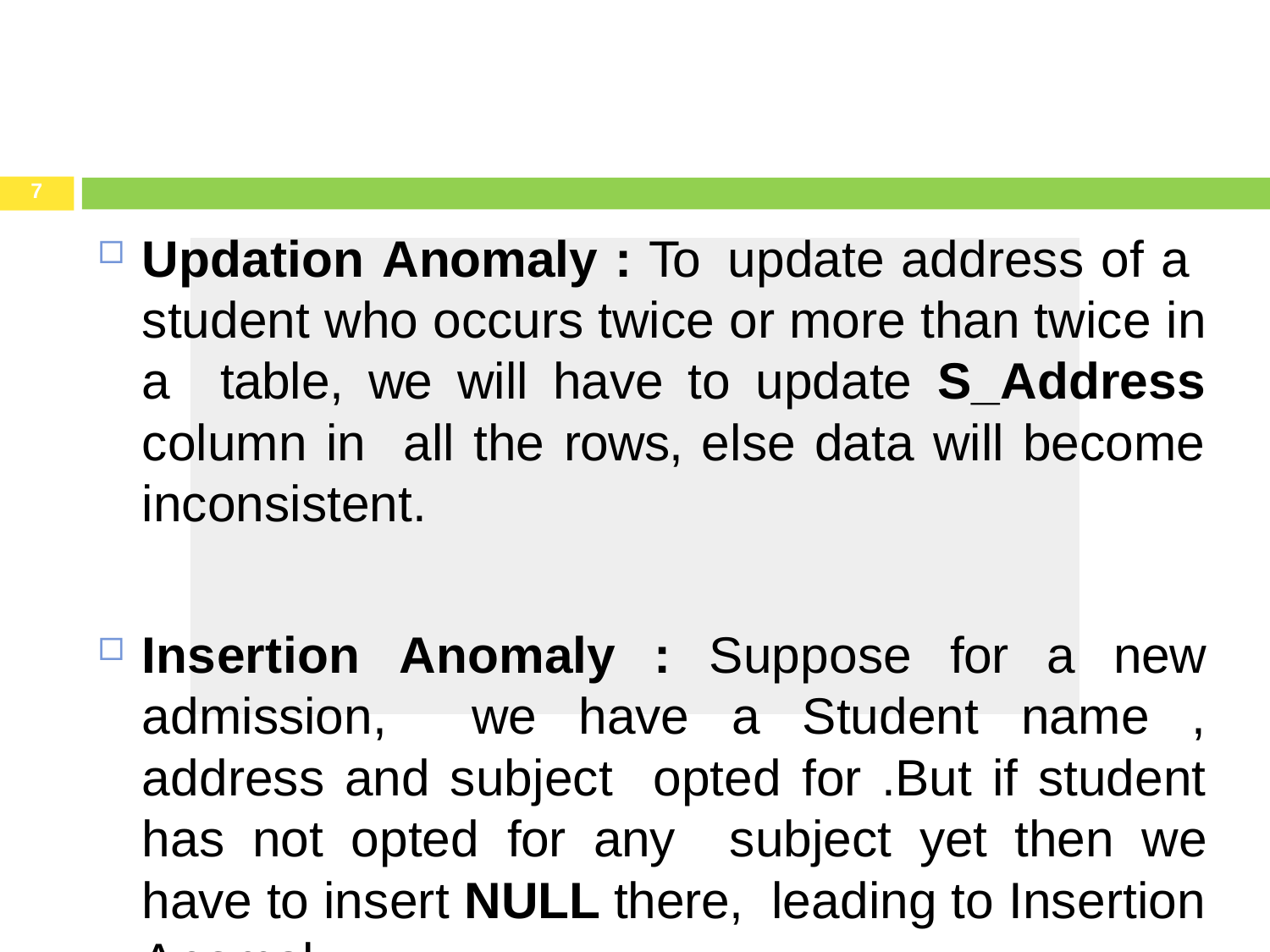

7

Updation Anomaly : To update address of a  student who occurs twice or more than twice in a  table, we will have to update S_Address column in  all the rows, else data will become inconsistent.

Insertion Anomaly : Suppose for a new admission,  we have a Student name , address and subject  opted for .But if student has not opted for any  subject yet then we have to insert NULL there,  leading to Insertion Anomaly.